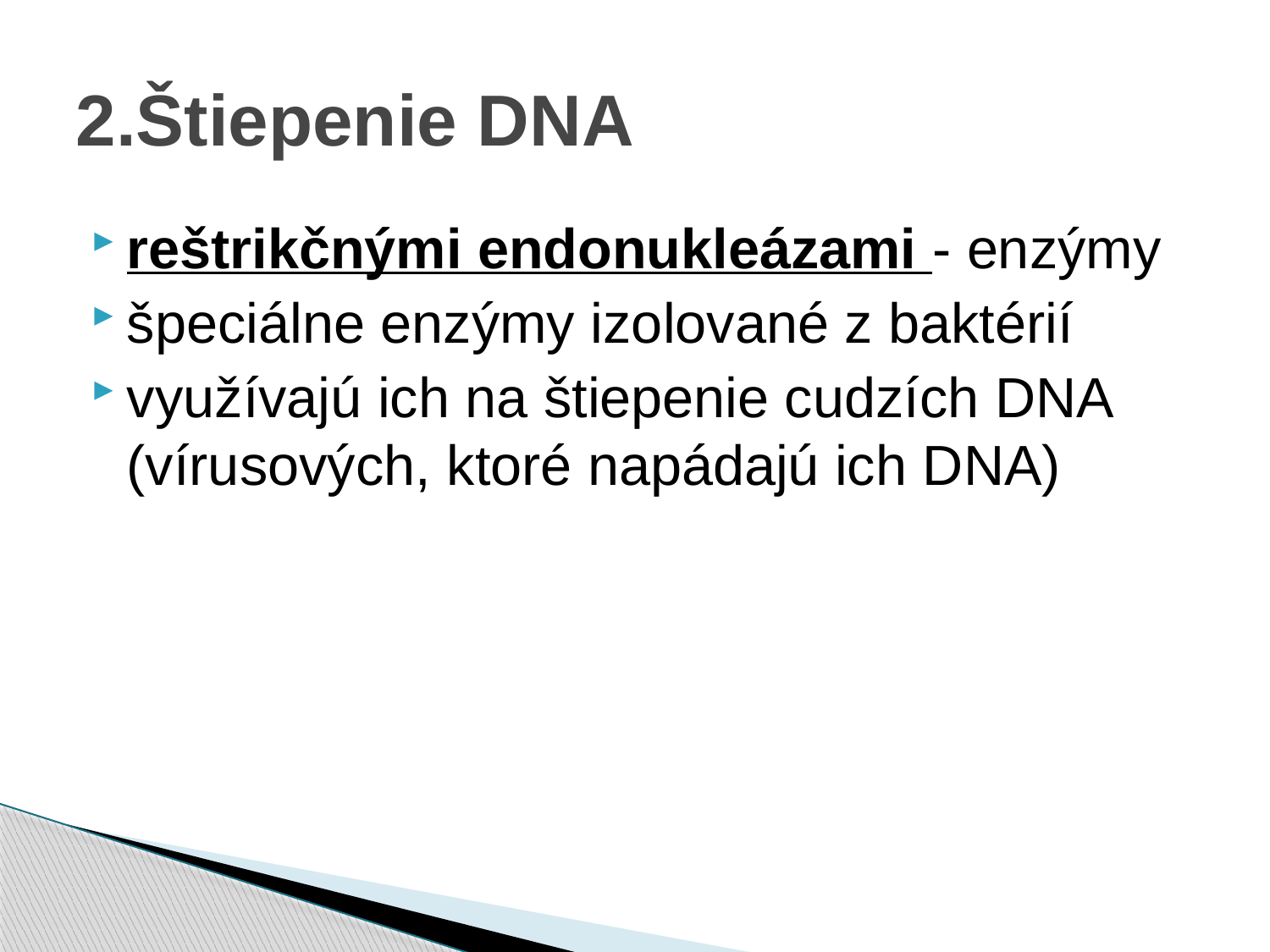

# 2.Štiepenie DNA
reštrikčnými endonukleázami - enzýmy
špeciálne enzýmy izolované z baktérií
využívajú ich na štiepenie cudzích DNA (vírusových, ktoré napádajú ich DNA)